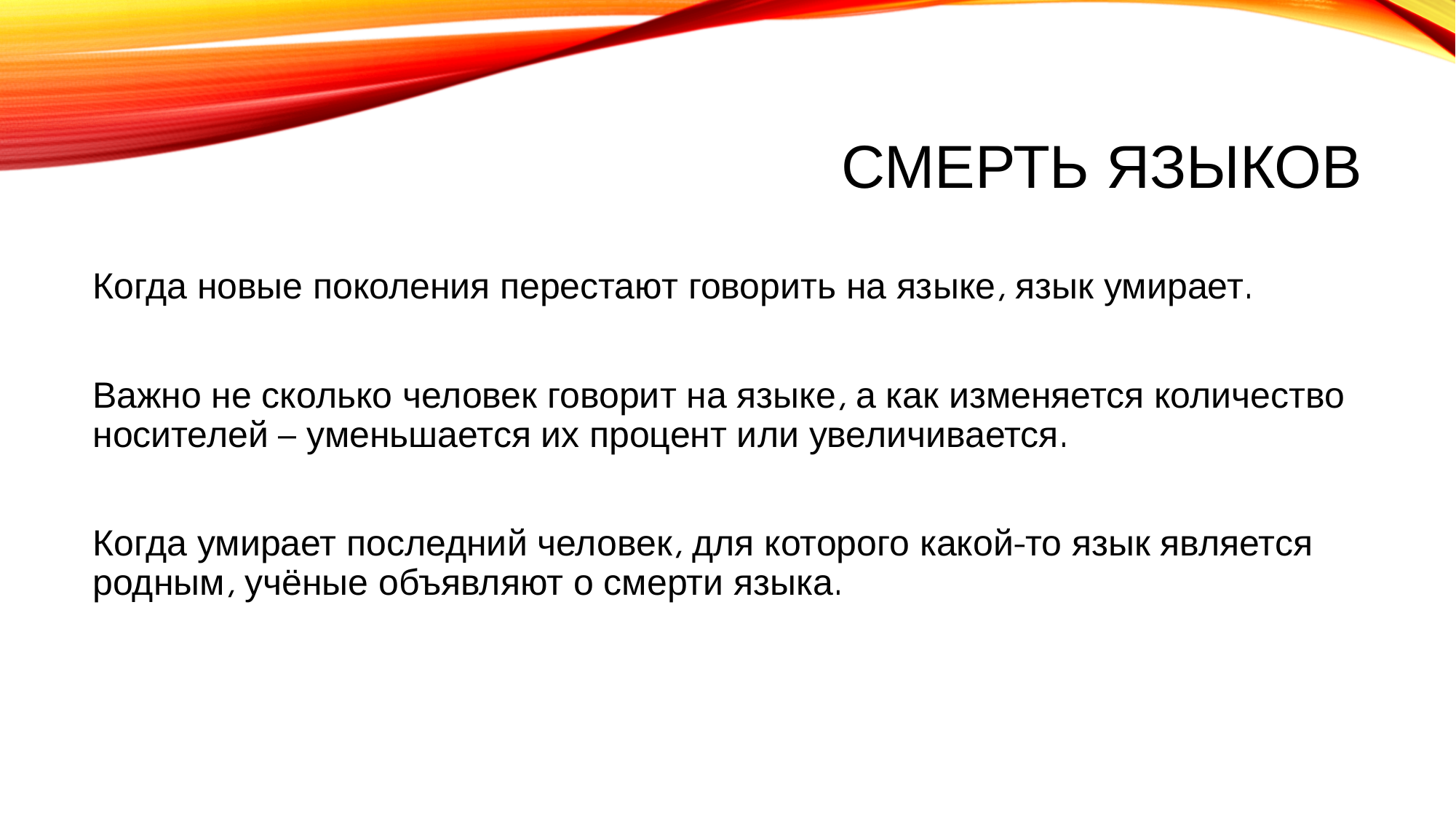

# Смерть языков
Когда новые поколения перестают говорить на языке, язык умирает.

Важно не сколько человек говорит на языке, а как изменяется количество носителей – уменьшается их процент или увеличивается.

Когда умирает последний человек, для которого какой-то язык является родным, учёные объявляют о смерти языка.